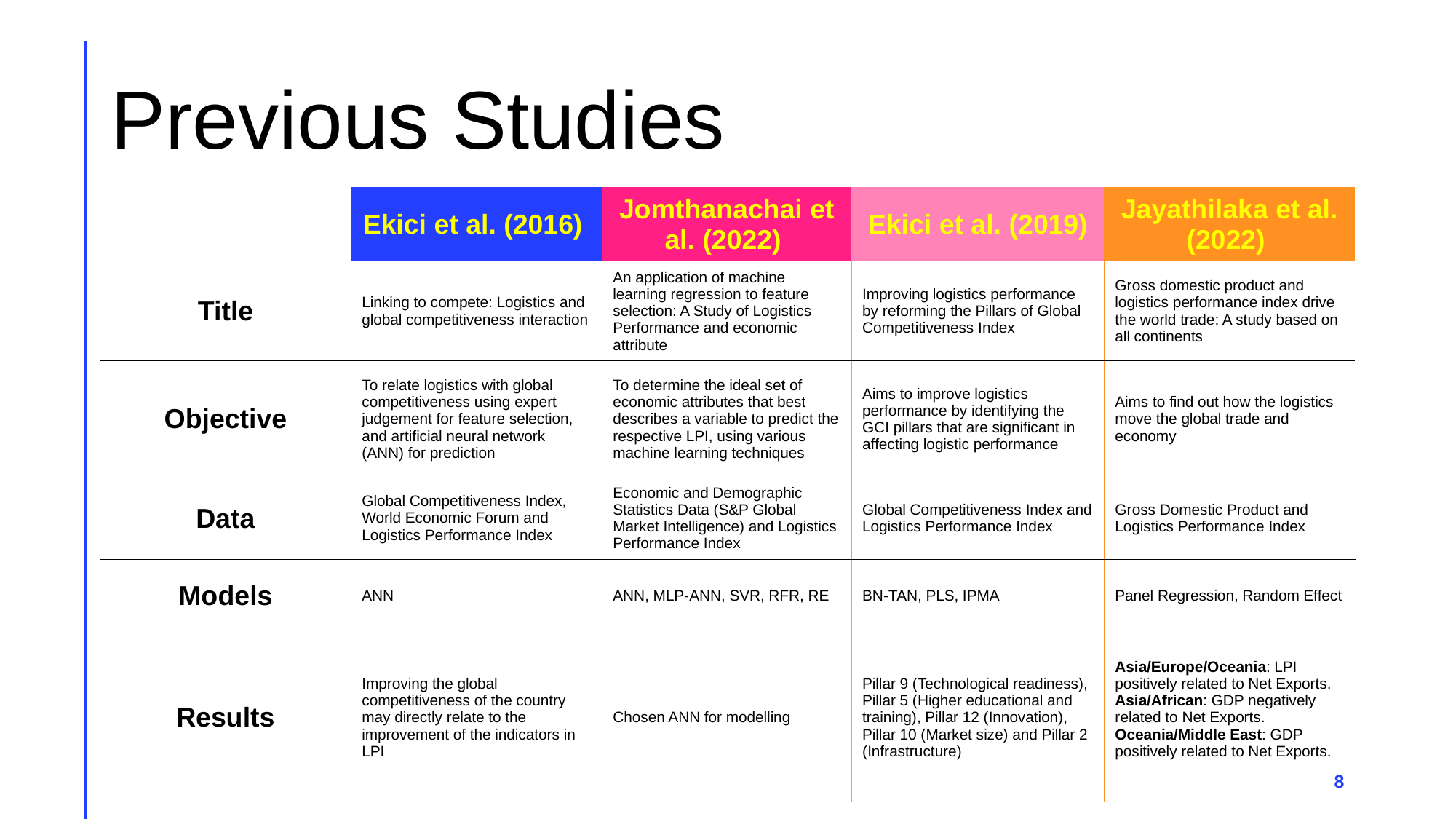

# Previous Studies
|  | Ekici et al. (2016) | Jomthanachai et al. (2022) | Ekici et al. (2019) | Jayathilaka et al. (2022) |
| --- | --- | --- | --- | --- |
| Title | Linking to compete: Logistics and global competitiveness interaction | An application of machine learning regression to feature selection: A Study of Logistics Performance and economic attribute | Improving logistics performance by reforming the Pillars of Global Competitiveness Index | Gross domestic product and logistics performance index drive the world trade: A study based on all continents |
| Objective | To relate logistics with global competitiveness using expert judgement for feature selection, and artificial neural network (ANN) for prediction | To determine the ideal set of economic attributes that best describes a variable to predict the respective LPI, using various machine learning techniques | Aims to improve logistics performance by identifying the GCI pillars that are significant in affecting logistic performance | Aims to find out how the logistics move the global trade and economy |
| Data | Global Competitiveness Index, World Economic Forum and Logistics Performance Index | Economic and Demographic Statistics Data (S&P Global Market Intelligence) and Logistics Performance Index | Global Competitiveness Index and Logistics Performance Index | Gross Domestic Product and Logistics Performance Index |
| Models | ANN | ANN, MLP-ANN, SVR, RFR, RE | BN-TAN, PLS, IPMA | Panel Regression, Random Effect |
| Results | Improving the global competitiveness of the country may directly relate to the improvement of the indicators in LPI | Chosen ANN for modelling | Pillar 9 (Technological readiness), Pillar 5 (Higher educational and training), Pillar 12 (Innovation), Pillar 10 (Market size) and Pillar 2 (Infrastructure) | Asia/Europe/Oceania: LPI positively related to Net Exports. Asia/African: GDP negatively related to Net Exports. Oceania/Middle East: GDP positively related to Net Exports. |
8